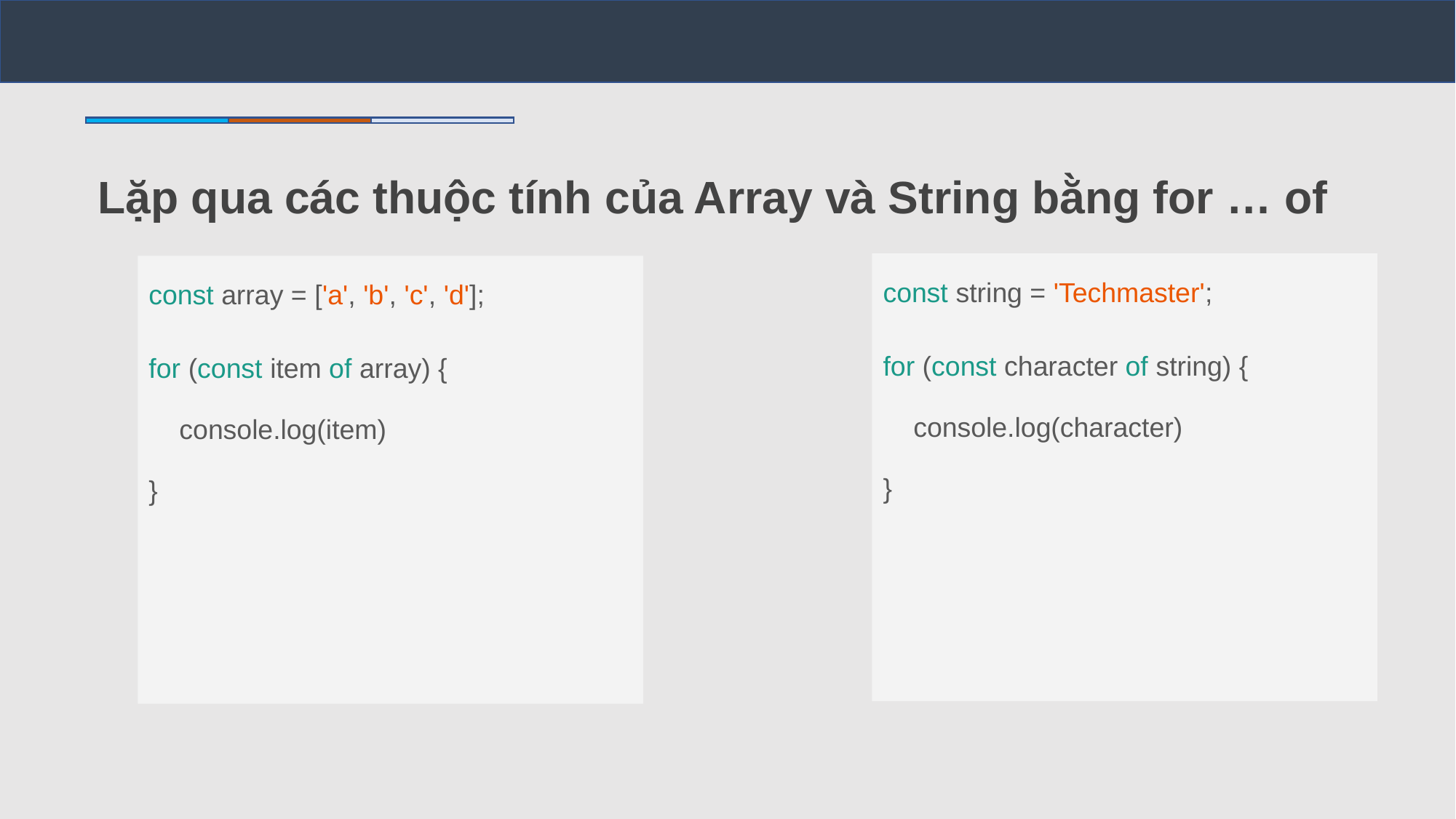

Lặp qua các thuộc tính của Array và String bằng for … of

const string = 'Techmaster';
for (const character of string) {
    console.log(character)
}

const array = ['a', 'b', 'c', 'd'];
for (const item of array) {
    console.log(item)
}